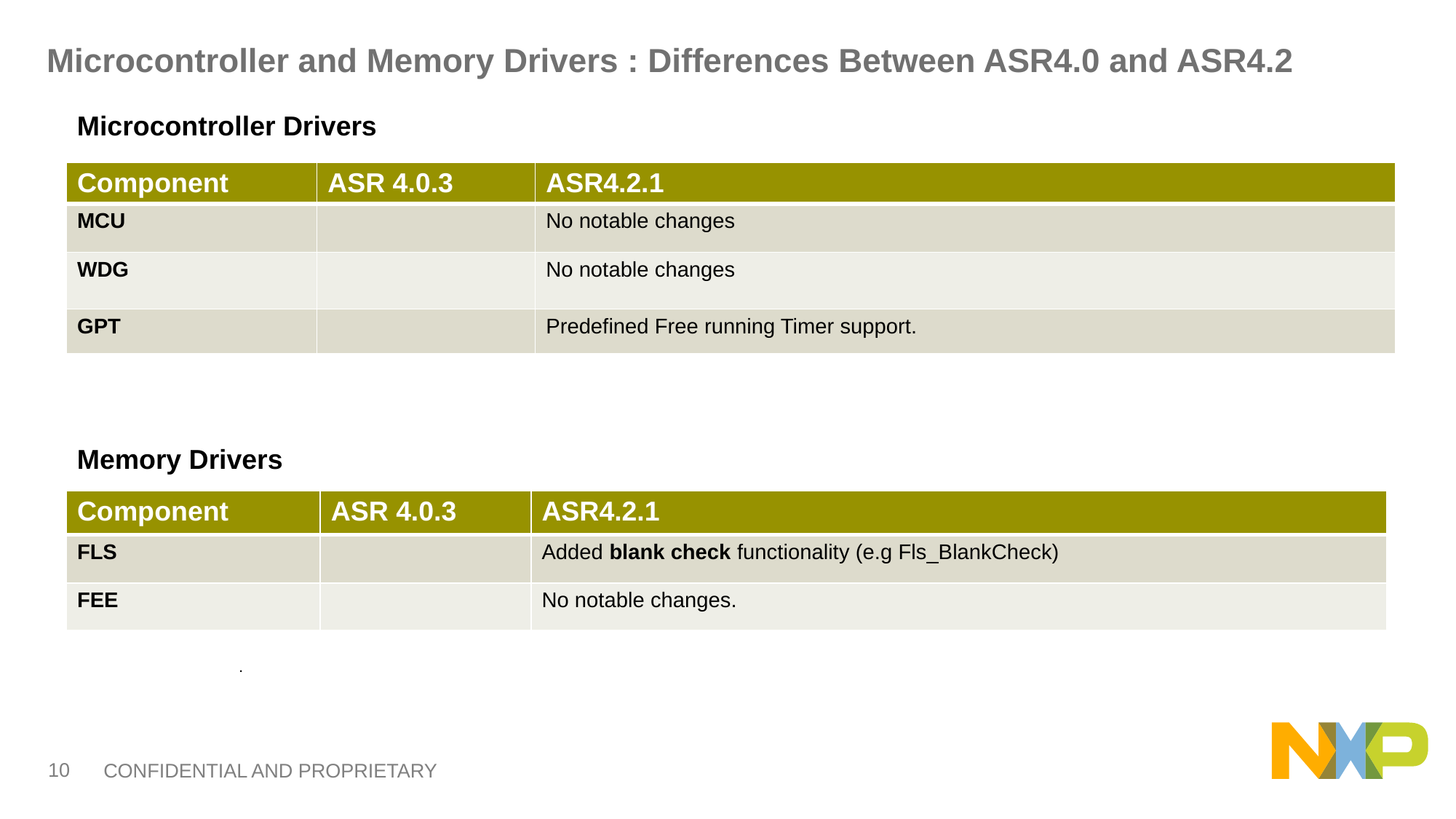

# Microcontroller and Memory Drivers : Differences Between ASR4.0 and ASR4.2
Microcontroller Drivers
| Component | ASR 4.0.3 | ASR4.2.1 |
| --- | --- | --- |
| MCU |  | No notable changes |
| WDG |  | No notable changes |
| GPT |  | Predefined Free running Timer support. |
Memory Drivers
| Component | ASR 4.0.3 | ASR4.2.1 |
| --- | --- | --- |
| FLS |  | Added blank check functionality (e.g Fls\_BlankCheck) |
| FEE |  | No notable changes. |
.